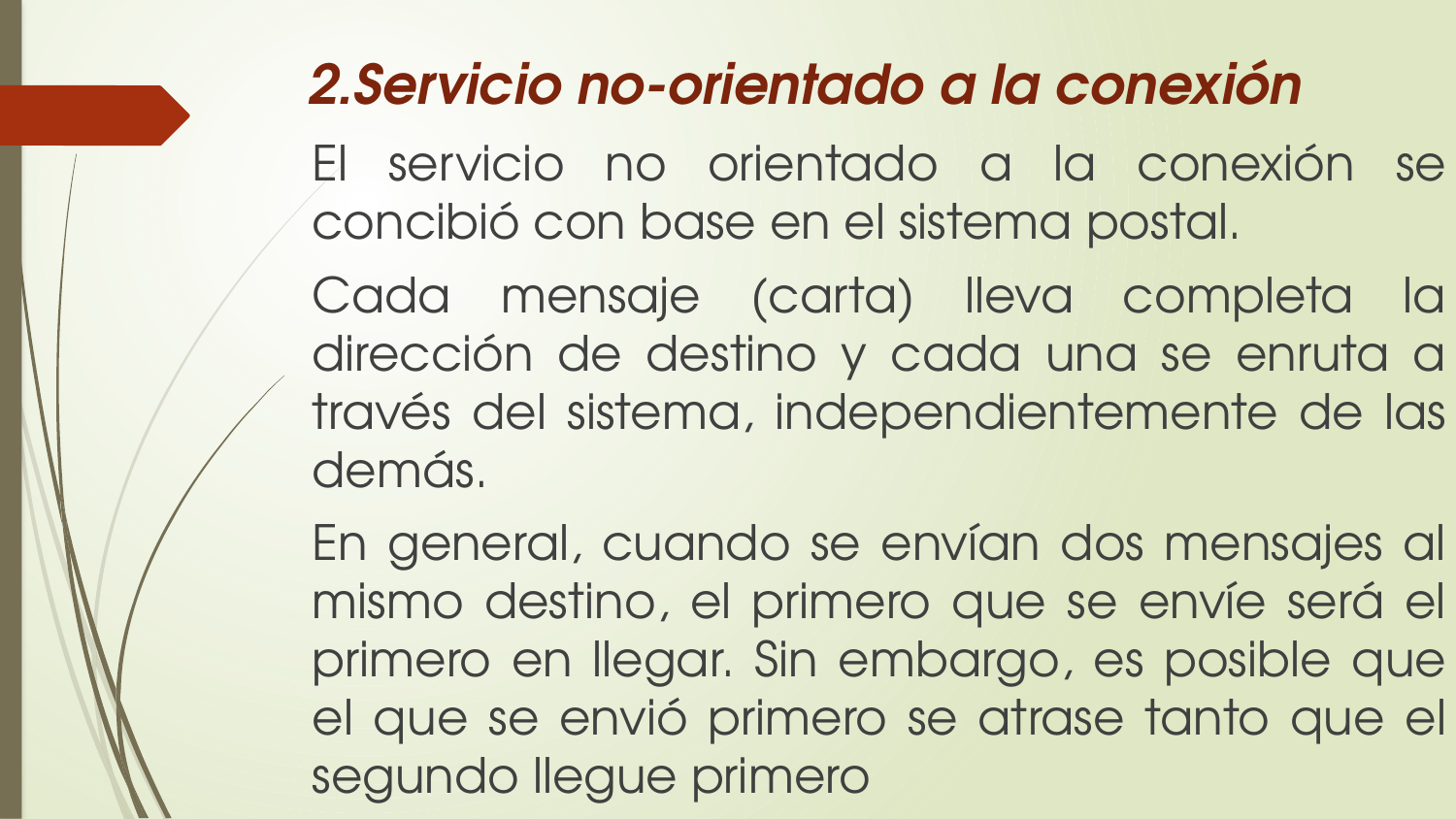

# 2.Servicio no-orientado a la conexión
El servicio no orientado a la conexión se concibió con base en el sistema postal.
Cada mensaje (carta) lleva completa la dirección de destino y cada una se enruta a través del sistema, independientemente de las demás.
En general, cuando se envían dos mensajes al mismo destino, el primero que se envíe será el primero en llegar. Sin embargo, es posible que el que se envió primero se atrase tanto que el segundo llegue primero